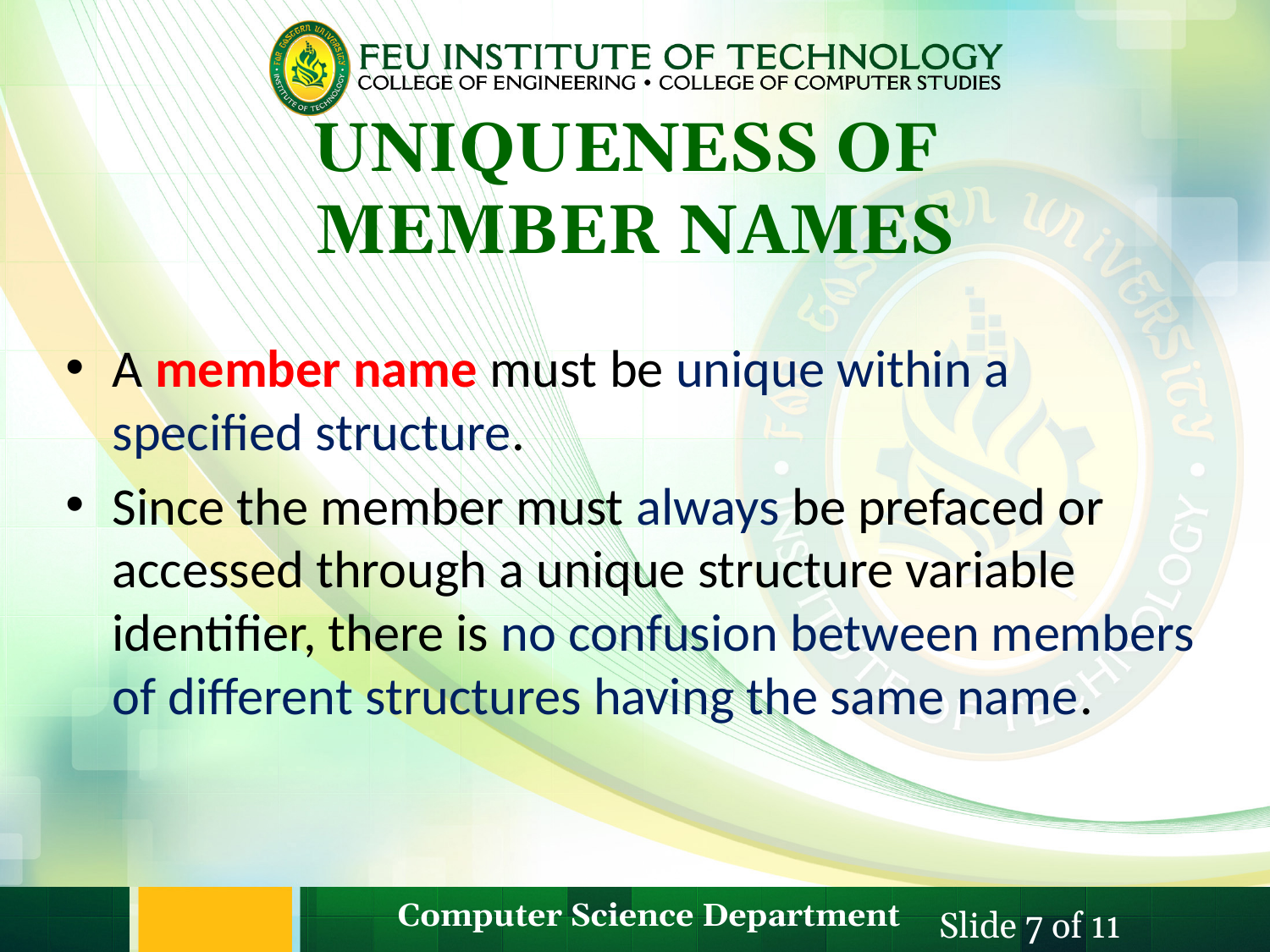

# UNIQUENESS OF MEMBER NAMES
A member name must be unique within a specified structure.
Since the member must always be prefaced or accessed through a unique structure variable identifier, there is no confusion between members of different structures having the same name.
Computer Science Department